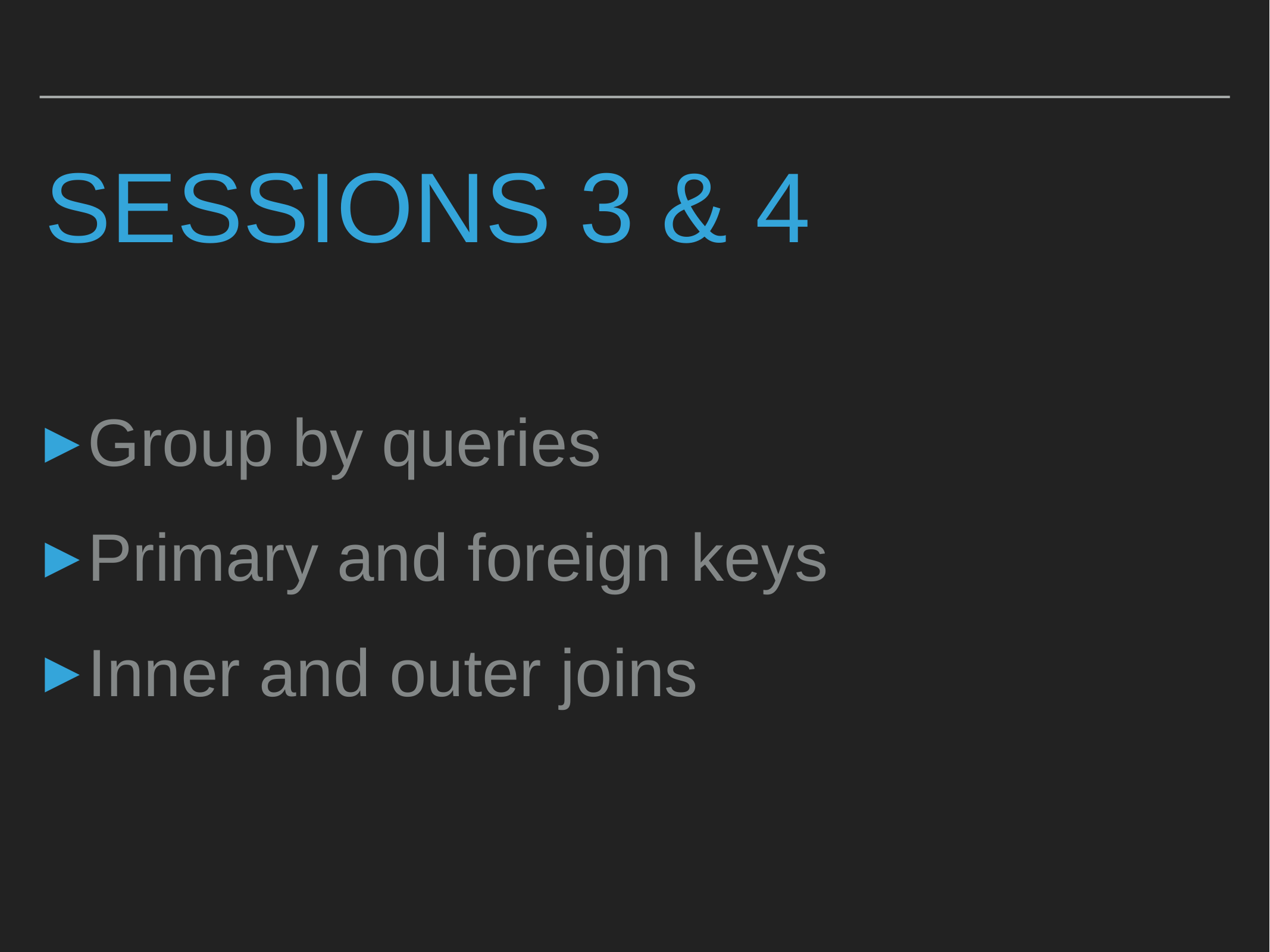

# Sessions 3 & 4
Group by queries
Primary and foreign keys
Inner and outer joins